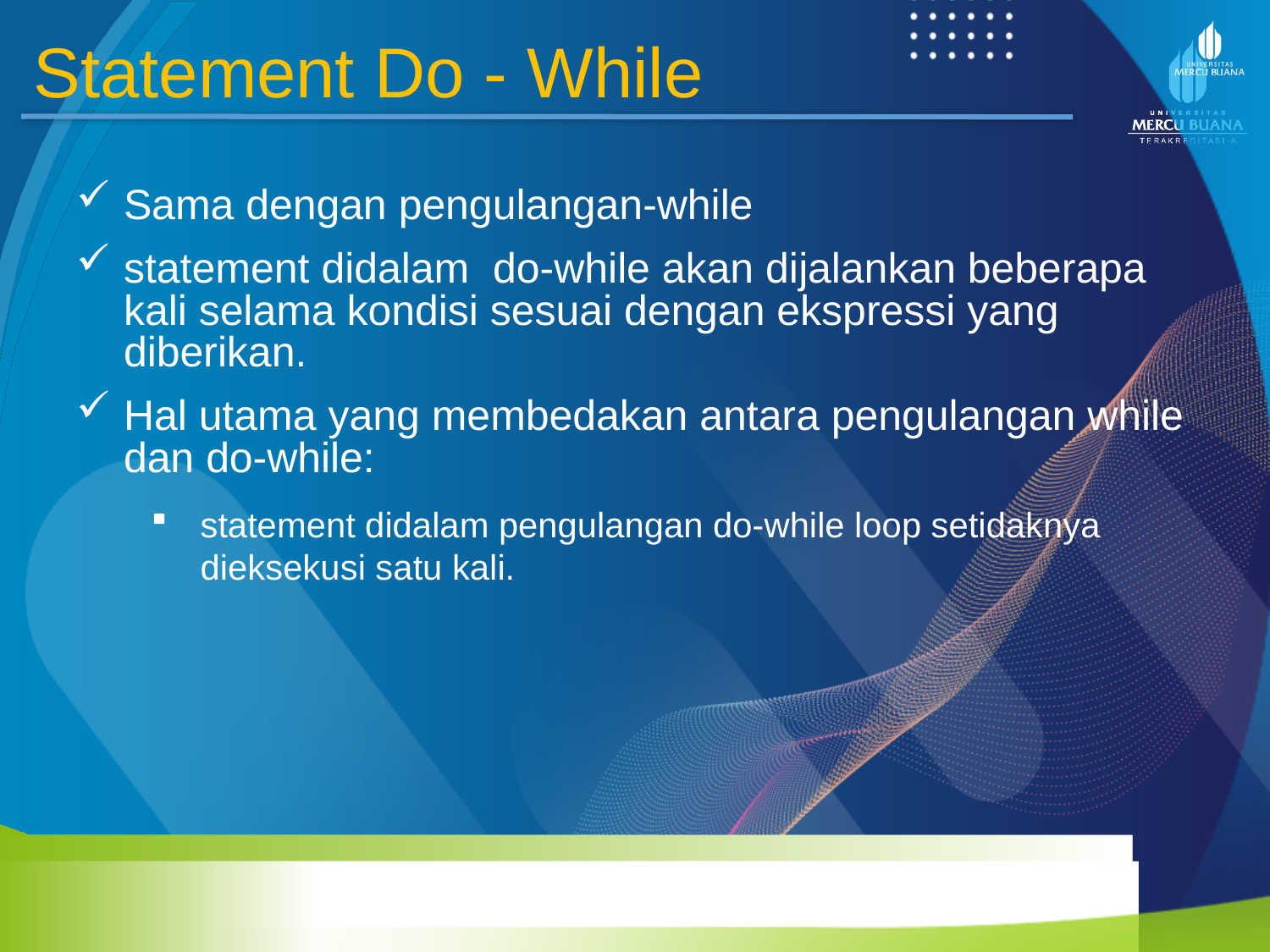

Statement Do - While
Sama dengan pengulangan-while
statement didalam  do-while akan dijalankan beberapa kali selama kondisi sesuai dengan ekspressi yang diberikan.
Hal utama yang membedakan antara pengulangan while dan do-while:
statement didalam pengulangan do-while loop setidaknya dieksekusi satu kali.